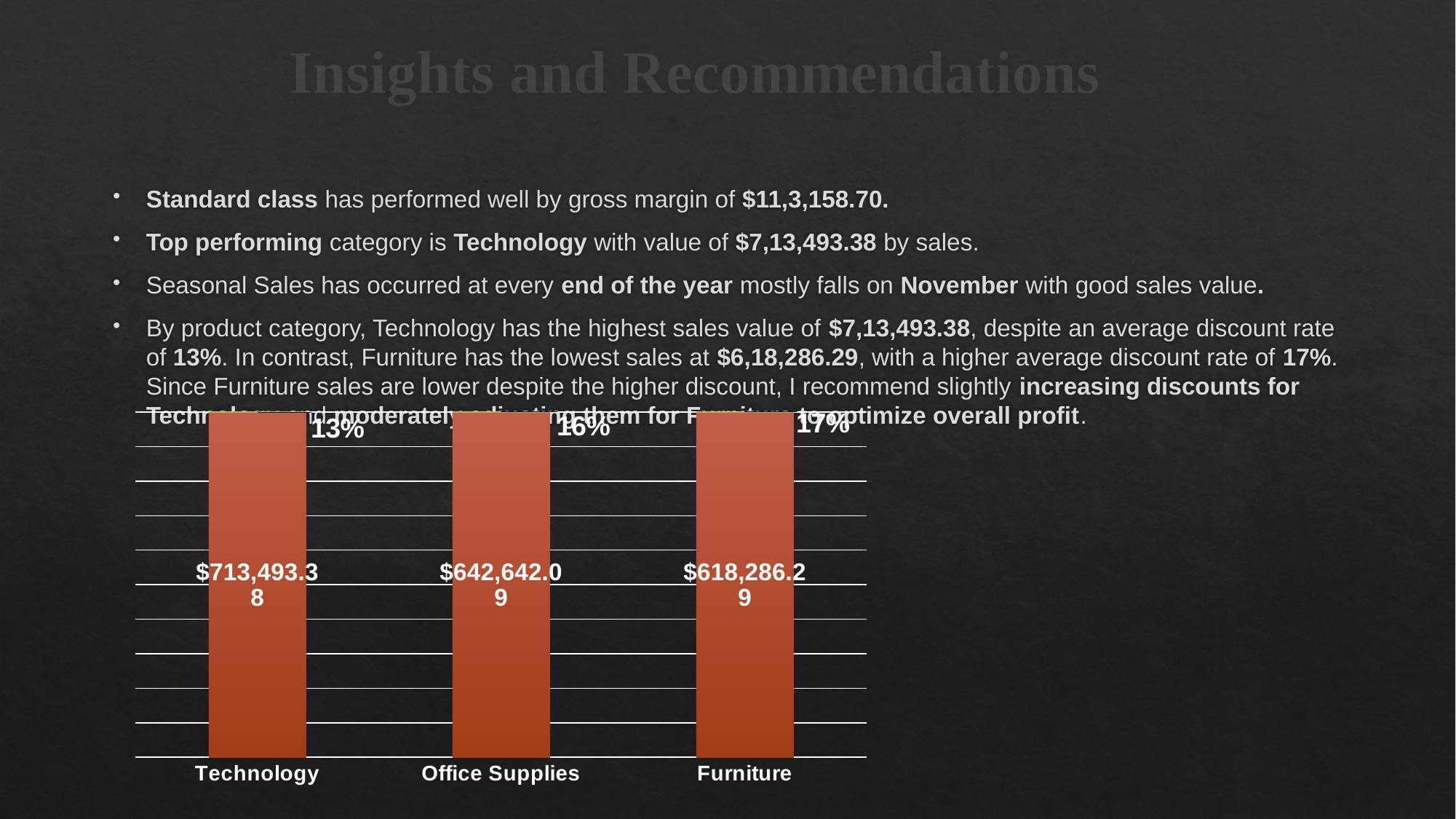

# Insights and Recommendations

Standard class has performed well by gross margin of $11,3,158.70.
Top performing category is Technology with value of $7,13,493.38 by sales.
Seasonal Sales has occurred at every end of the year mostly falls on November with good sales value.
By product category, Technology has the highest sales value of $7,13,493.38, despite an average discount rate of 13%. In contrast, Furniture has the lowest sales at $6,18,286.29, with a higher average discount rate of 17%. Since Furniture sales are lower despite the higher discount, I recommend slightly increasing discounts for Technology and moderately adjusting them for Furniture to optimize overall profit.

### Chart

| Category | Sum of Adjusted_Sales | Average of Discount |
|---|---|---|
| Technology | 713493.3802999947 | 0.1323226854358401 |
| Office Supplies | 642642.0914000057 | 0.15728509790906708 |
| Furniture | 618286.2938590007 | 0.17386320754716886 |